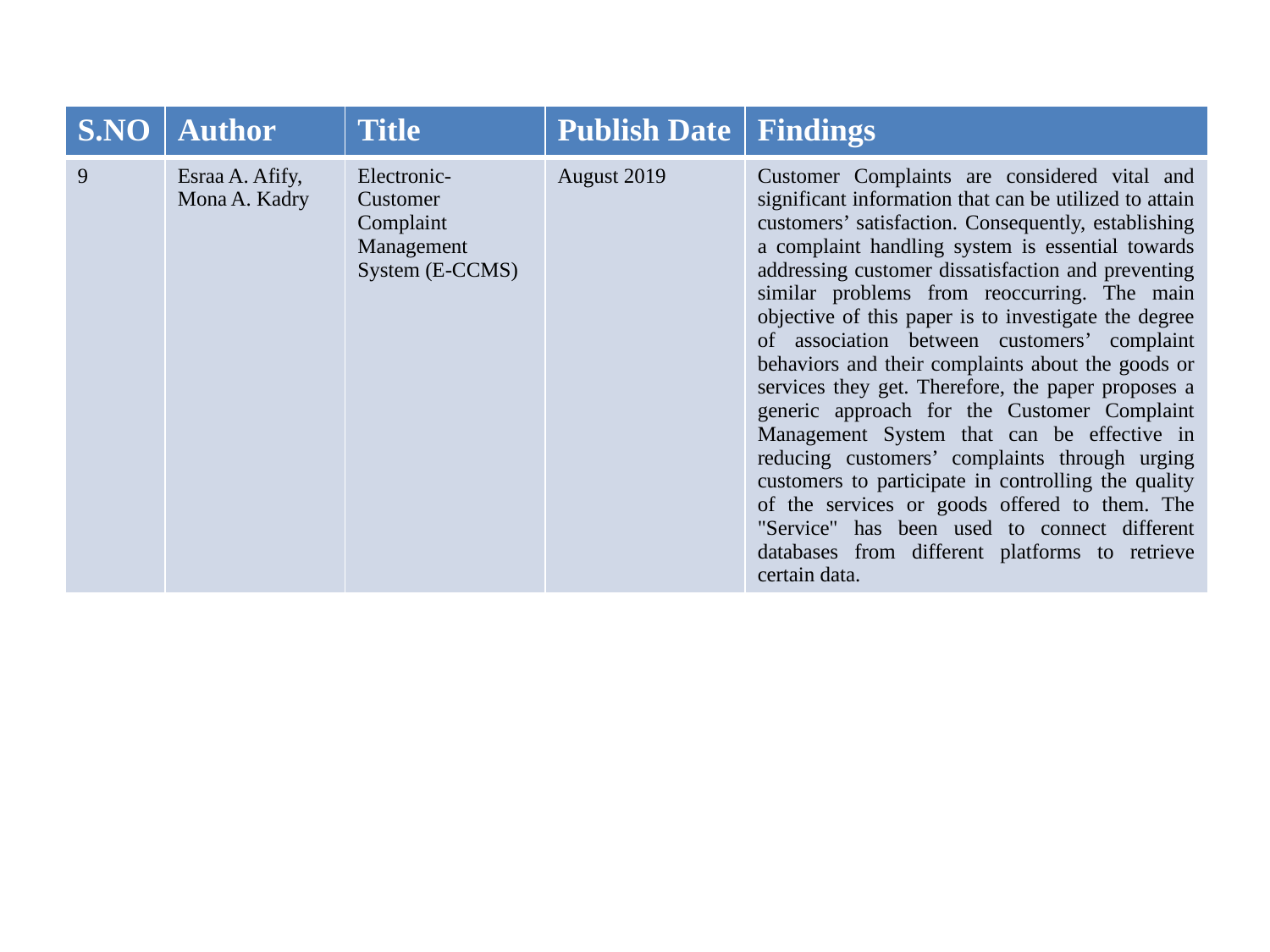

| S.NO | Author | Title | Publish Date | Findings |
| --- | --- | --- | --- | --- |
| 9 | Esraa A. Afify, Mona A. Kadry | Electronic-Customer Complaint Management System (E-CCMS) | August 2019 | Customer Complaints are considered vital and significant information that can be utilized to attain customers’ satisfaction. Consequently, establishing a complaint handling system is essential towards addressing customer dissatisfaction and preventing similar problems from reoccurring. The main objective of this paper is to investigate the degree of association between customers’ complaint behaviors and their complaints about the goods or services they get. Therefore, the paper proposes a generic approach for the Customer Complaint Management System that can be effective in reducing customers’ complaints through urging customers to participate in controlling the quality of the services or goods offered to them. The "Service" has been used to connect different databases from different platforms to retrieve certain data. |